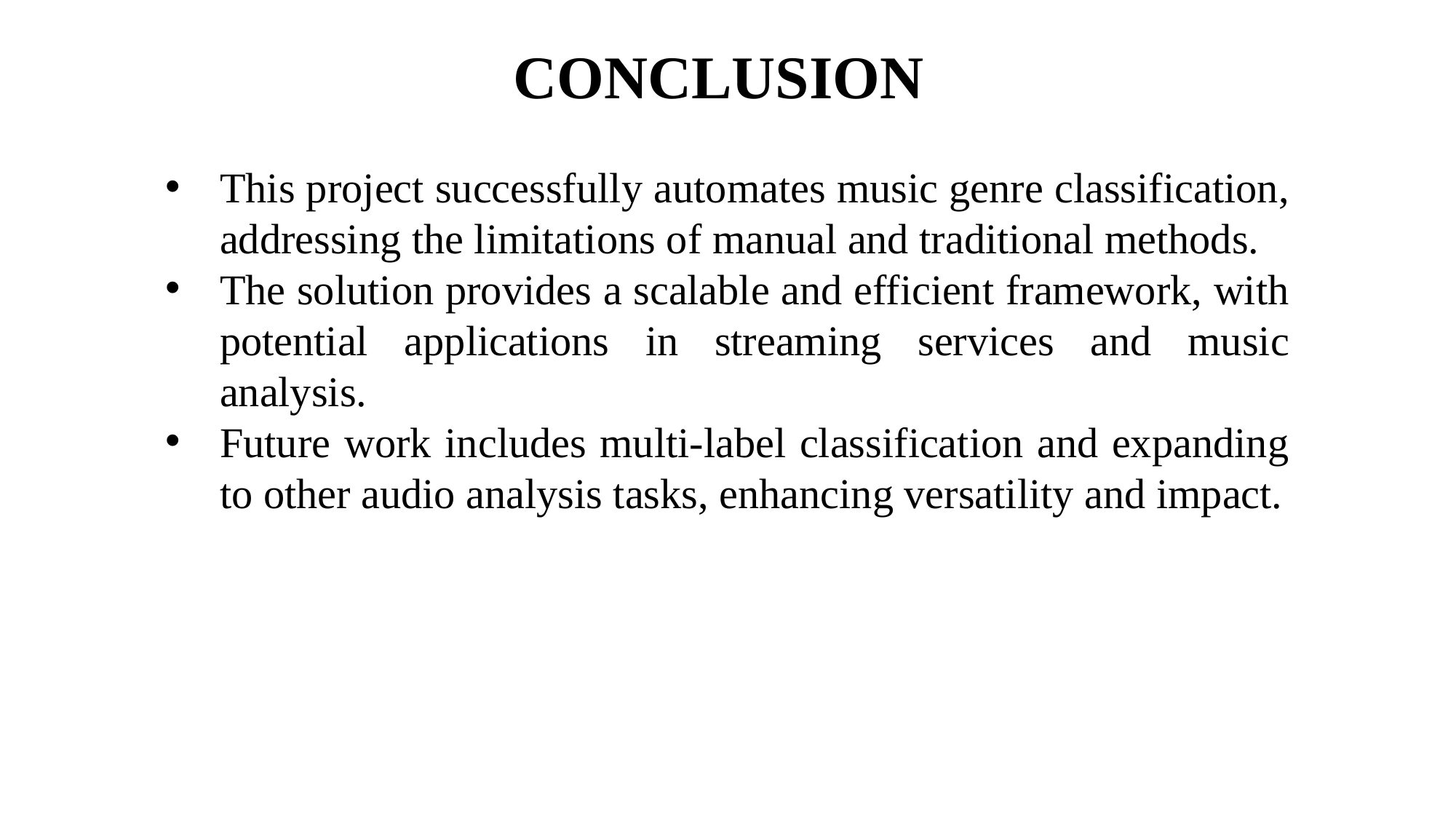

CONCLUSION

This project successfully automates music genre classification, addressing the limitations of manual and traditional methods.
The solution provides a scalable and efficient framework, with potential applications in streaming services and music analysis.
Future work includes multi-label classification and expanding to other audio analysis tasks, enhancing versatility and impact.